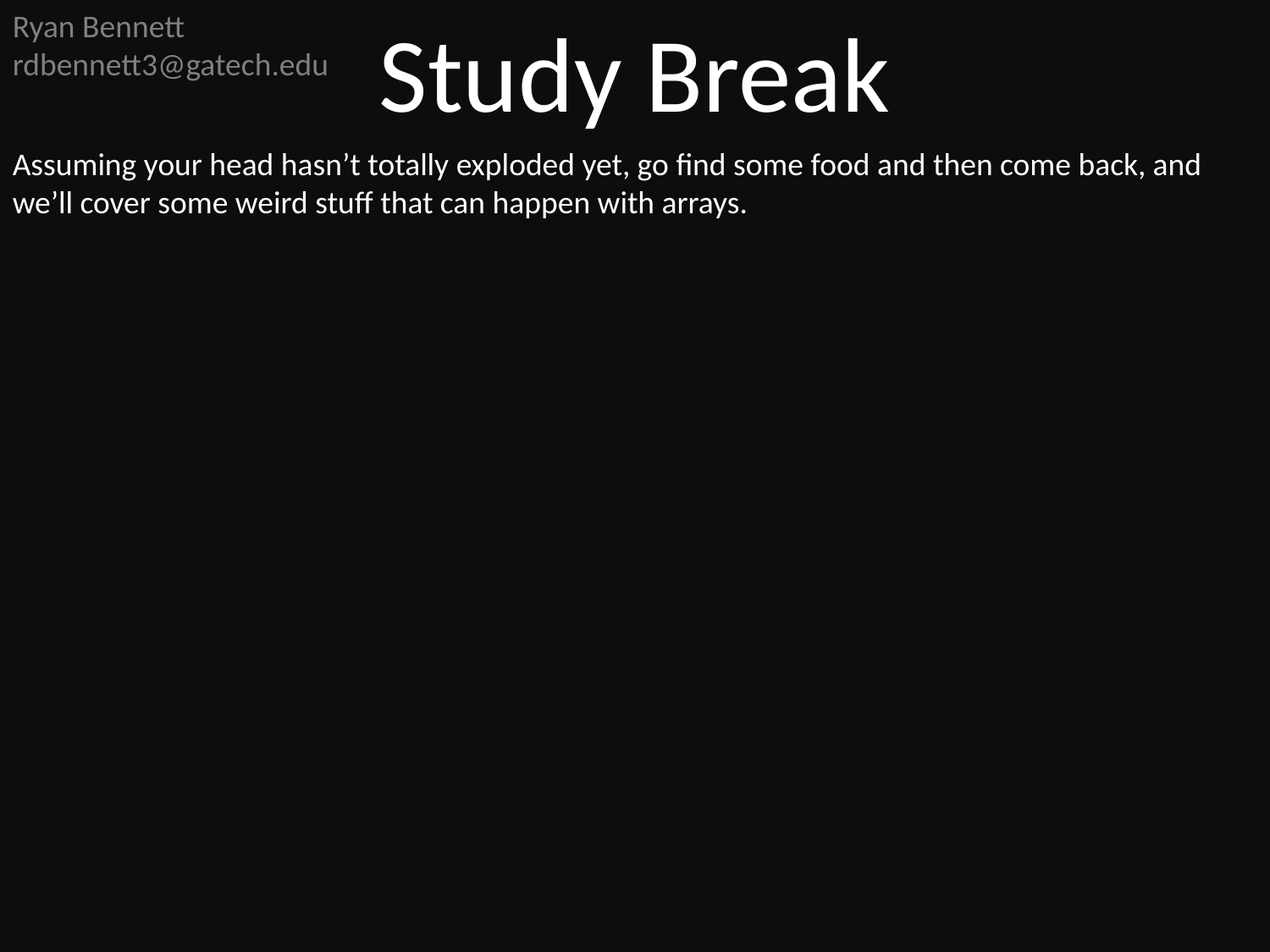

Ryan Bennett
rdbennett3@gatech.edu
Study Break
Assuming your head hasn’t totally exploded yet, go find some food and then come back, and we’ll cover some weird stuff that can happen with arrays.